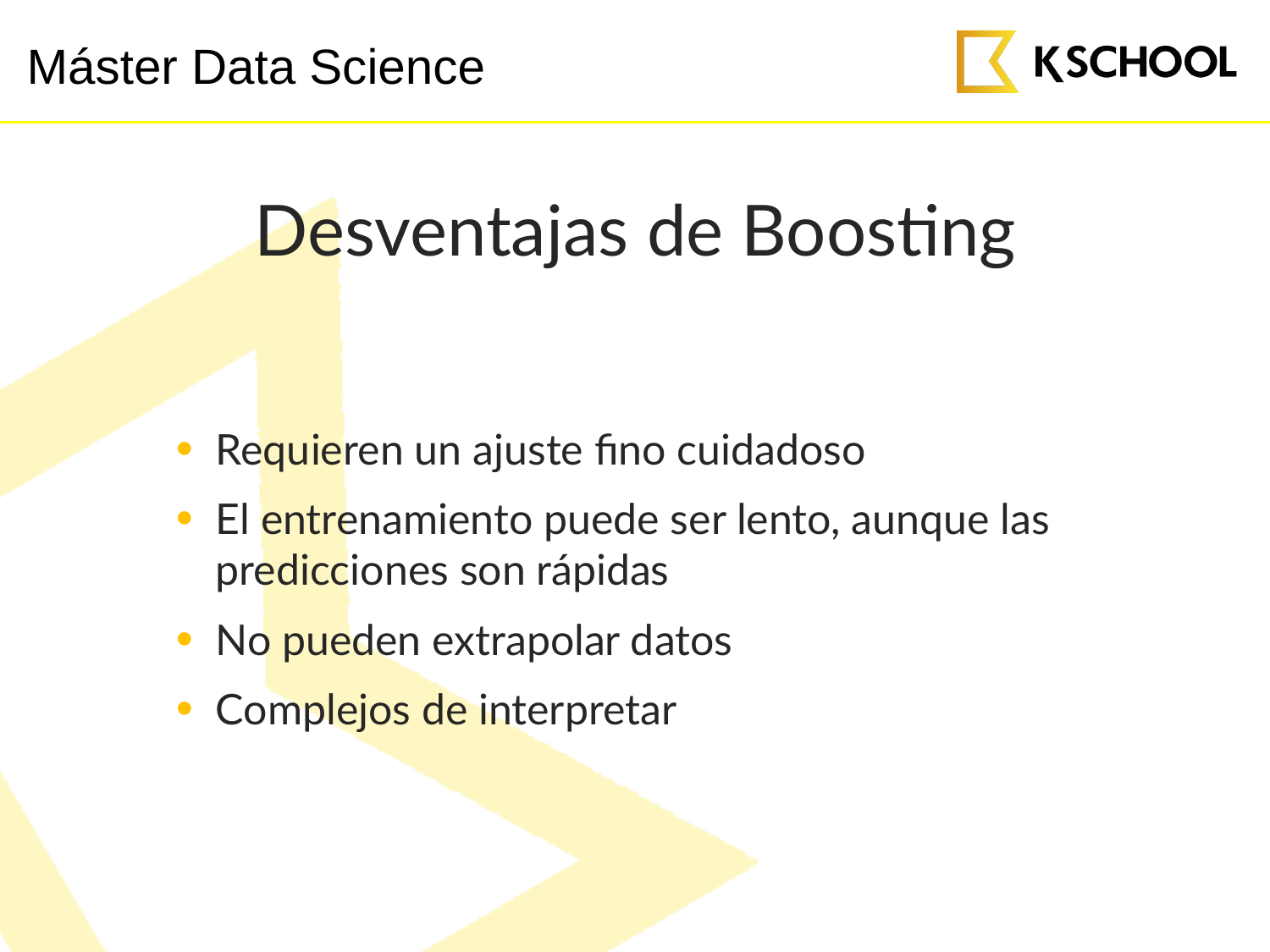

# Desventajas de Boosting
Requieren un ajuste fino cuidadoso
El entrenamiento puede ser lento, aunque las predicciones son rápidas
No pueden extrapolar datos
Complejos de interpretar